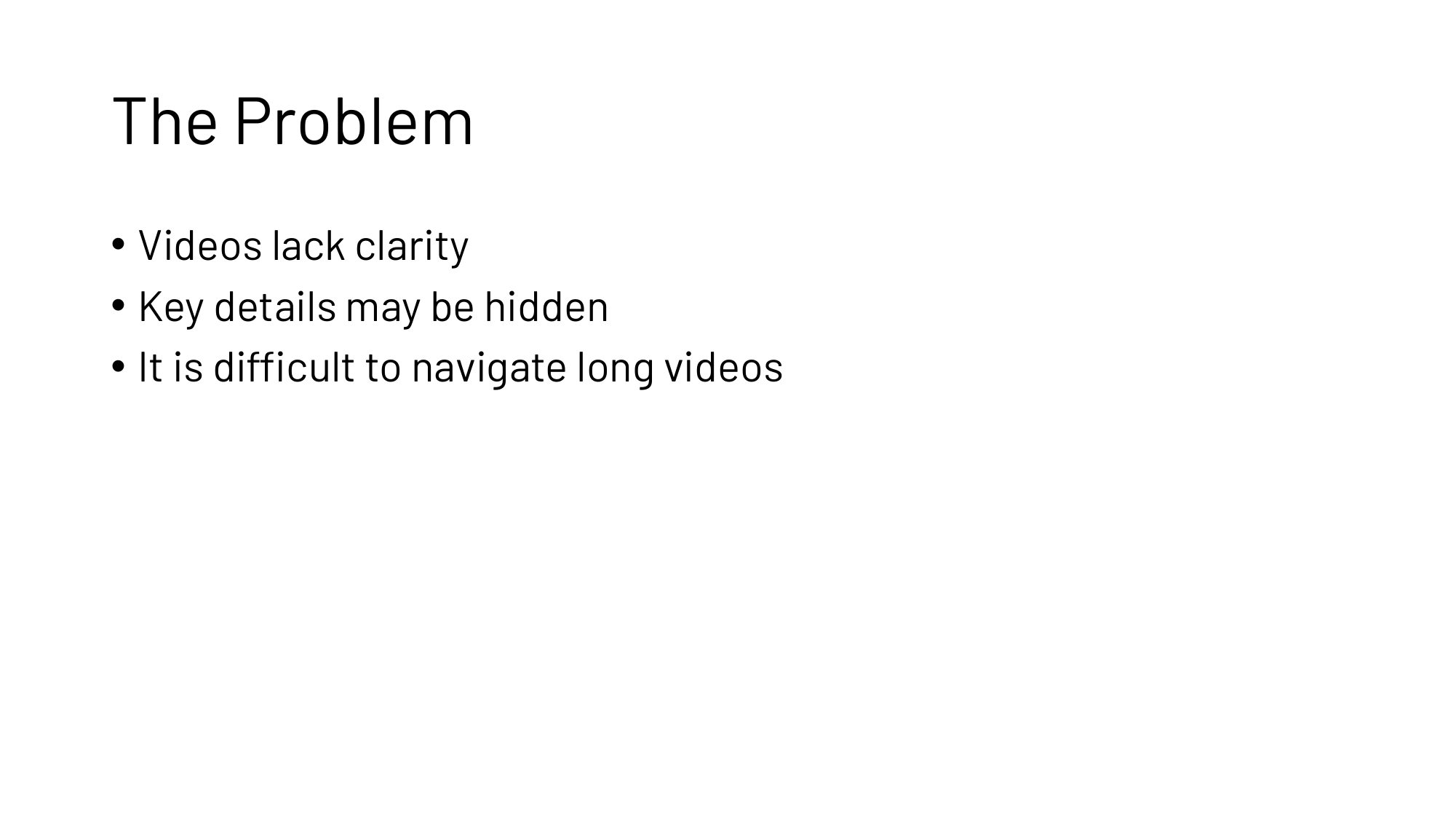

# The Problem
Videos lack clarity
Key details may be hidden
It is difficult to navigate long videos